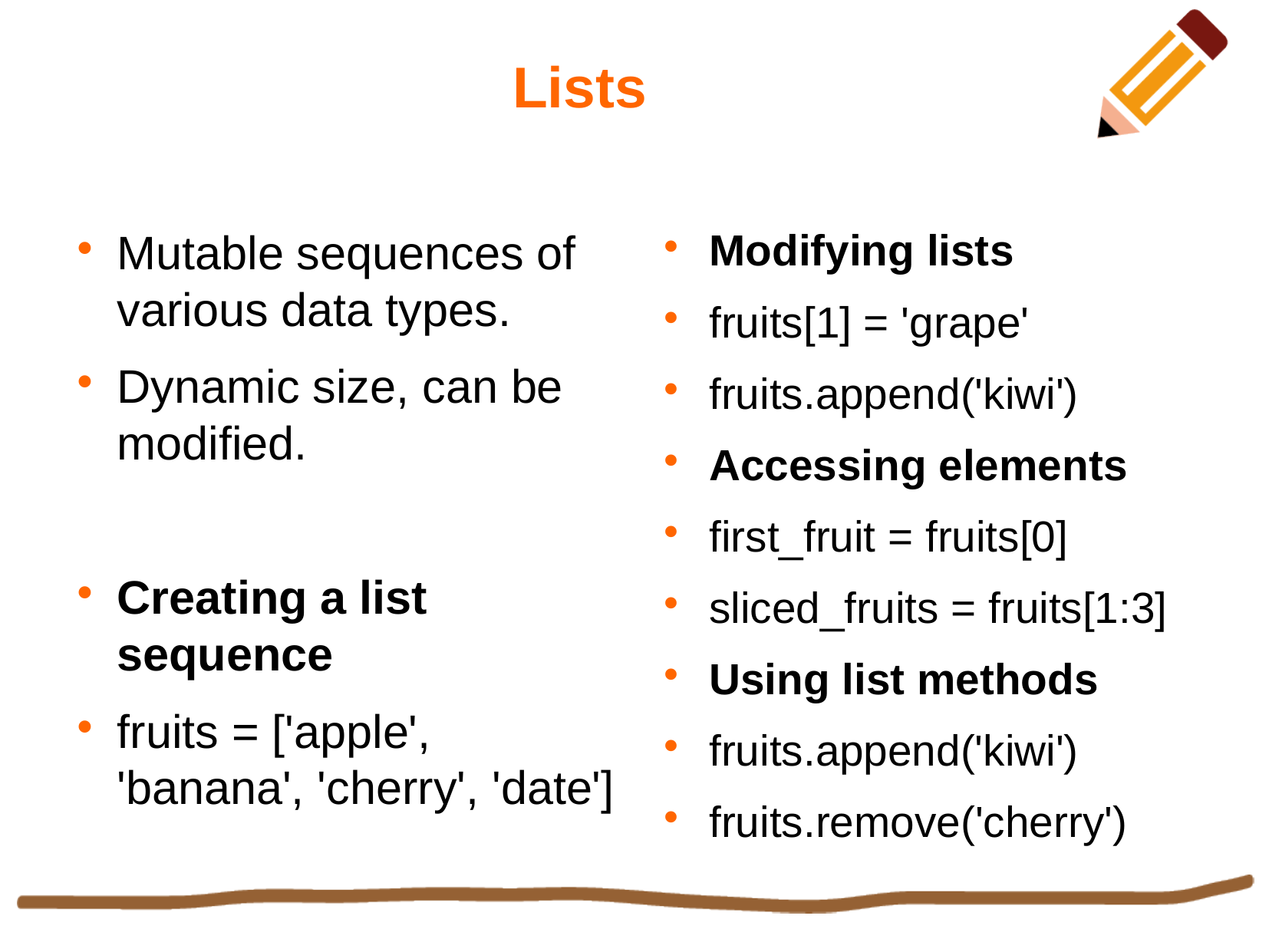

Lists
Mutable sequences of various data types.
Dynamic size, can be modified.

Creating a list sequence
fruits = ['apple', 'banana', 'cherry', 'date']

Modifying lists
fruits[1] = 'grape'
fruits.append('kiwi')
Accessing elements
first_fruit = fruits[0]
sliced_fruits = fruits[1:3]
Using list methods
fruits.append('kiwi')
fruits.remove('cherry')